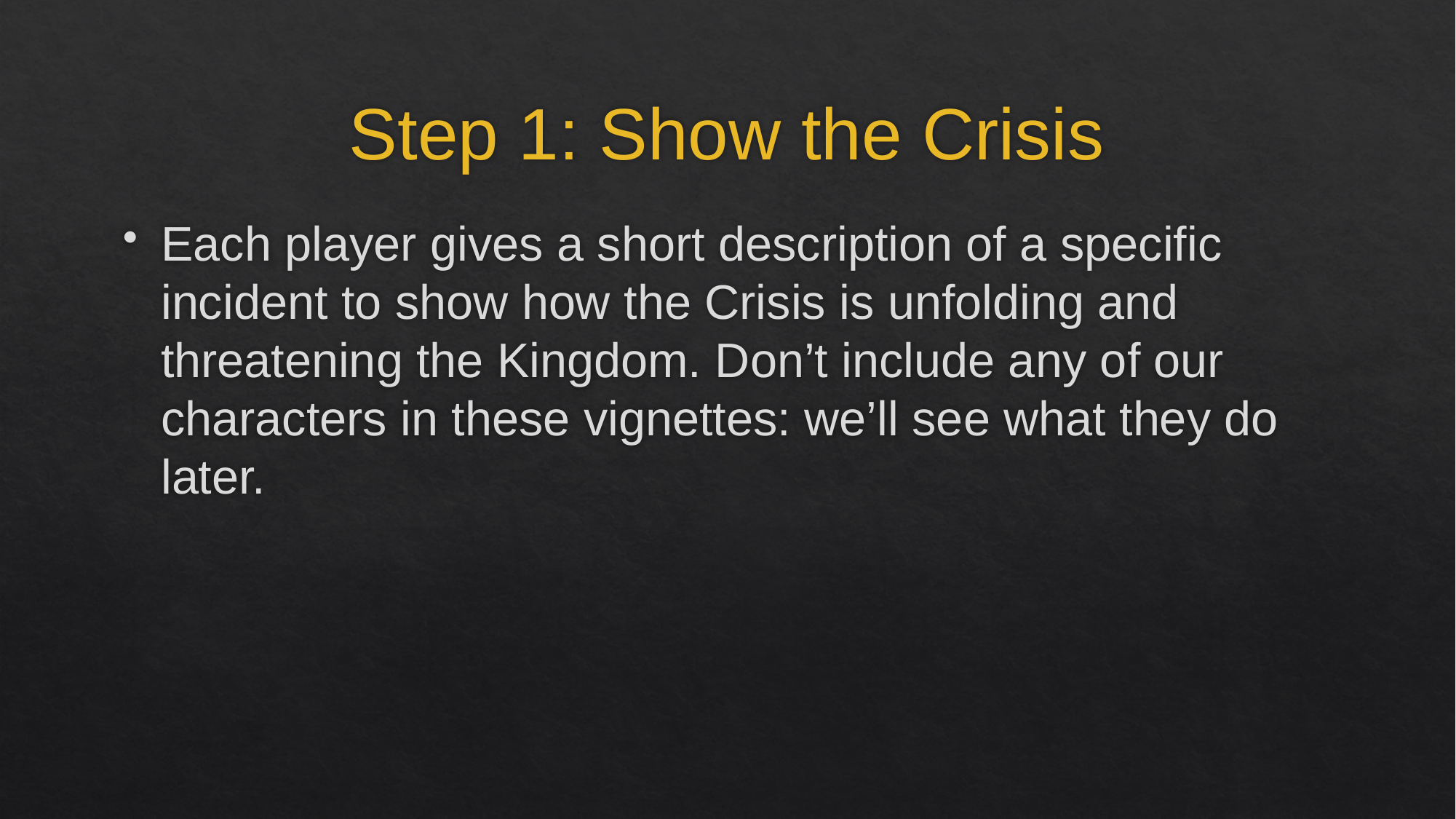

# Step 1: Show the Crisis
Each player gives a short description of a specific incident to show how the Crisis is unfolding and threatening the Kingdom. Don’t include any of our characters in these vignettes: we’ll see what they do later.